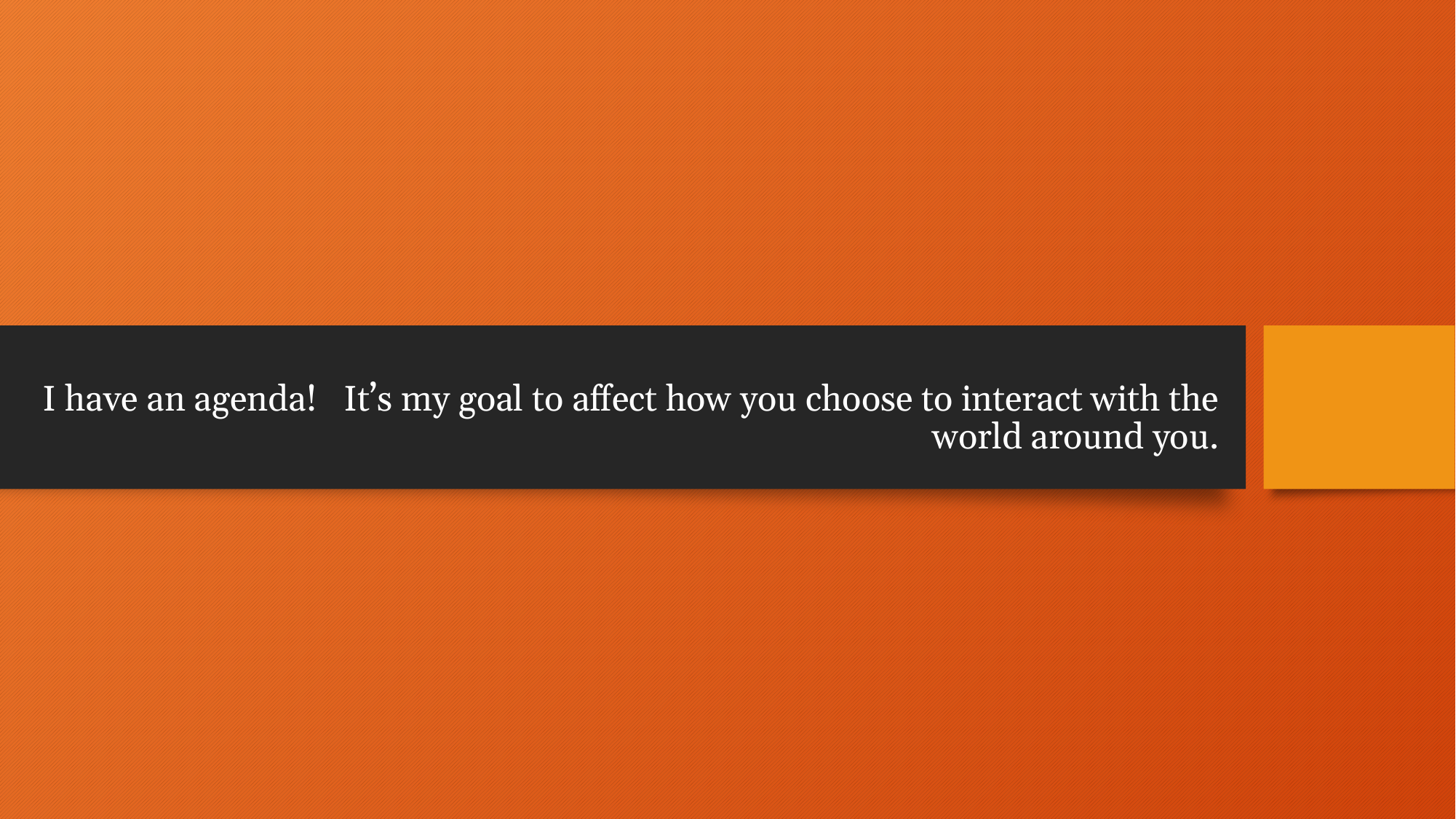

# I have an agenda!   It’s my goal to affect how you choose to interact with the world around you.